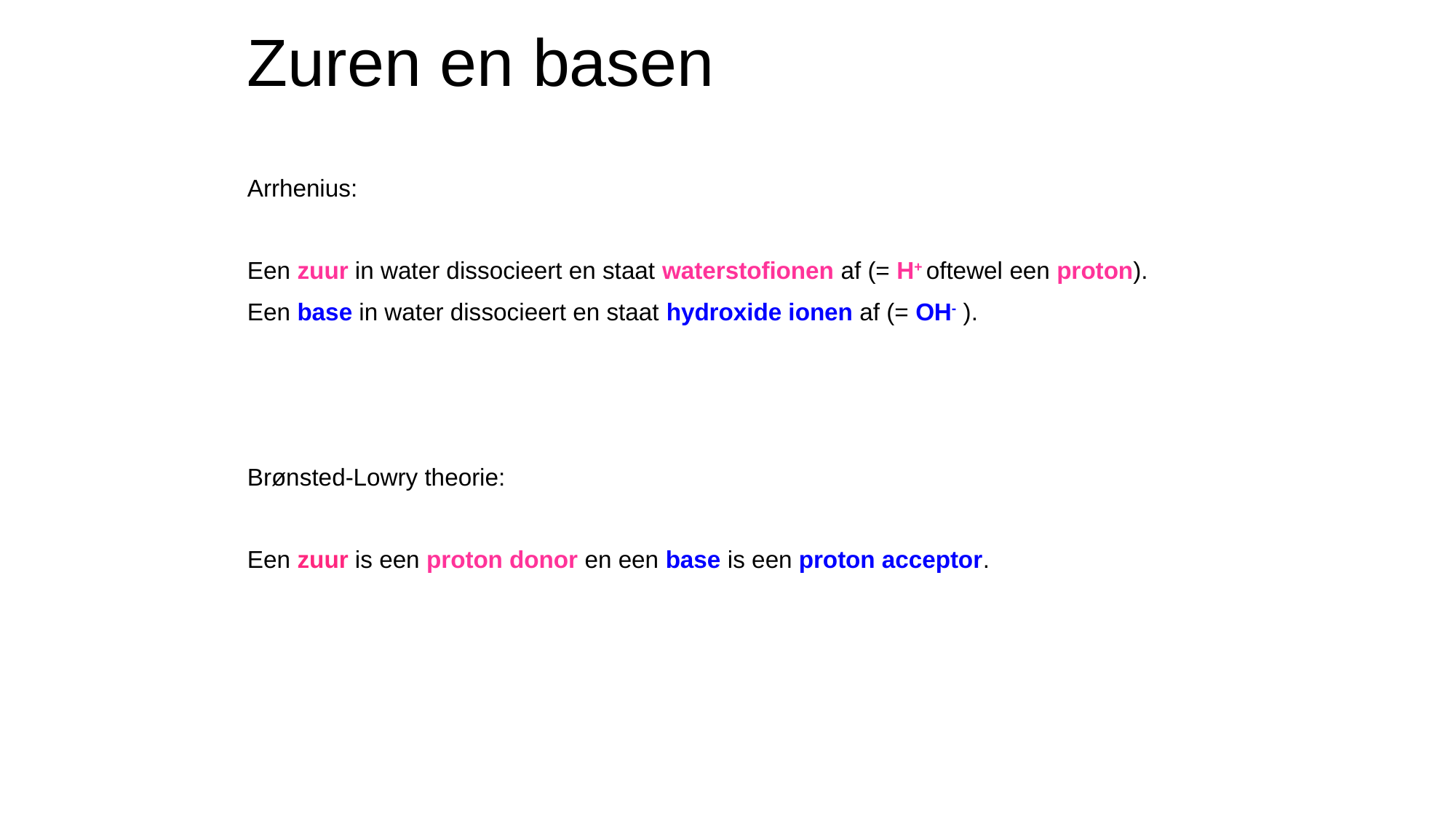

# Zuren en basen
Arrhenius:

Een zuur in water dissocieert en staat waterstofionen af (= H+ oftewel een proton).
Een base in water dissocieert en staat hydroxide ionen af (= OH- ).

Brønsted-Lowry theorie:

Een zuur is een proton donor en een base is een proton acceptor.